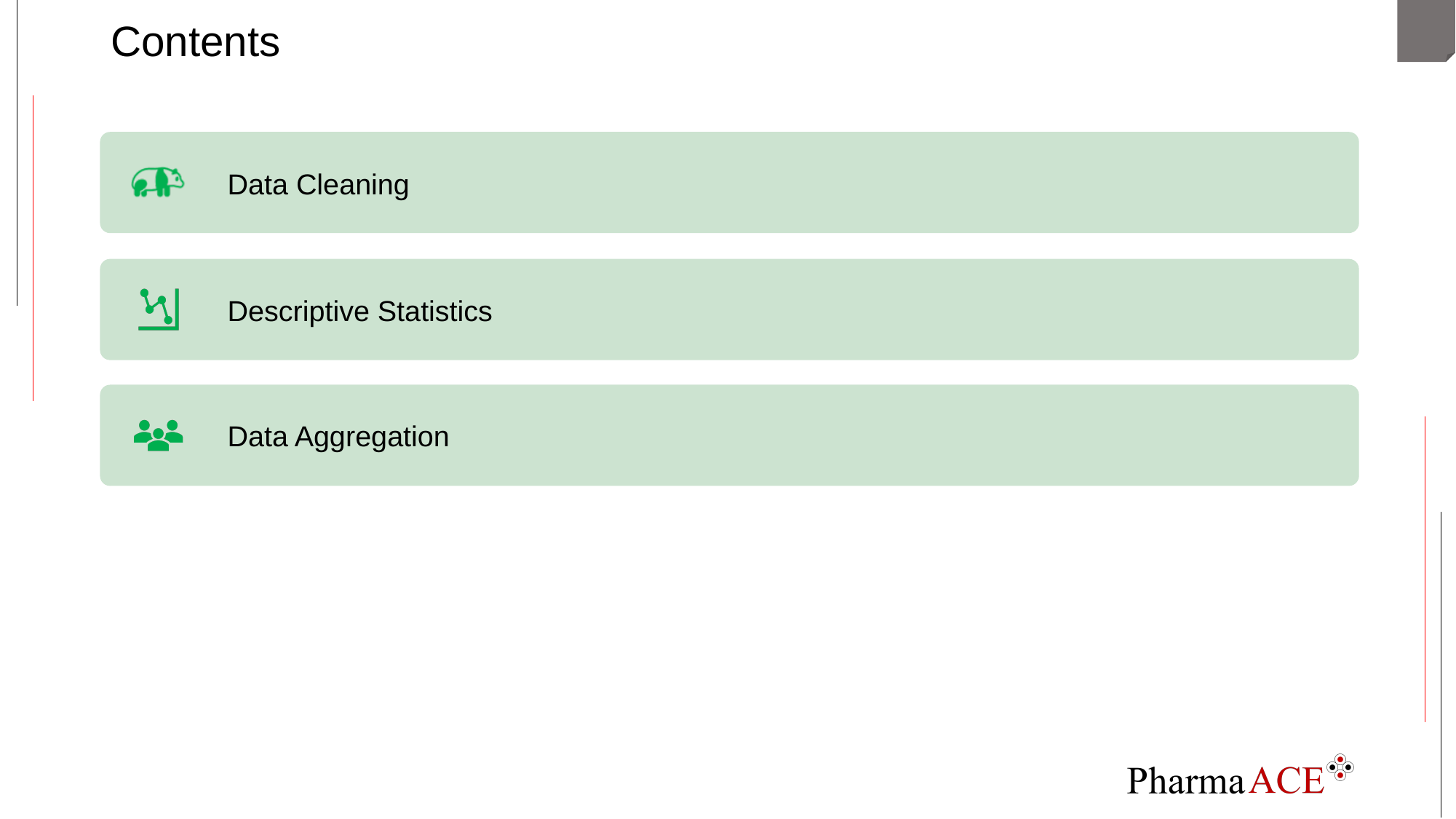

# Contents

Data Cleaning

Descriptive Statistics

Data Aggregation